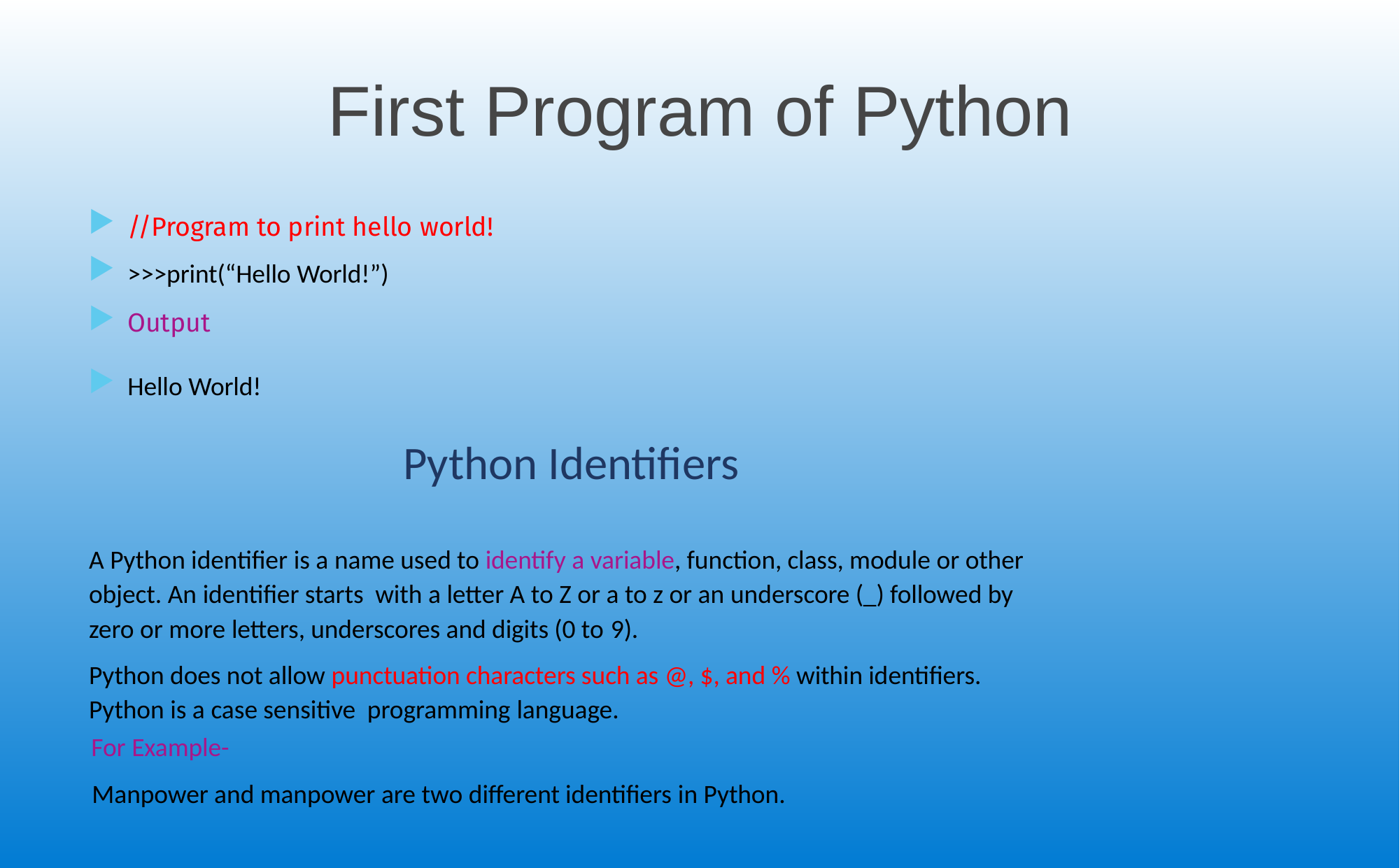

# First Program of Python
//Program to print hello world!
>>>print(“Hello World!”)
Output

Hello World!

Python Identifiers

A Python identifier is a name used to identify a variable, function, class, module or other object. An identifier starts  with a letter A to Z or a to z or an underscore (_) followed by zero or more letters, underscores and digits (0 to 9).
Python does not allow punctuation characters such as @, $, and % within identifiers. Python is a case sensitive  programming language.
For Example-
Manpower and manpower are two different identifiers in Python.